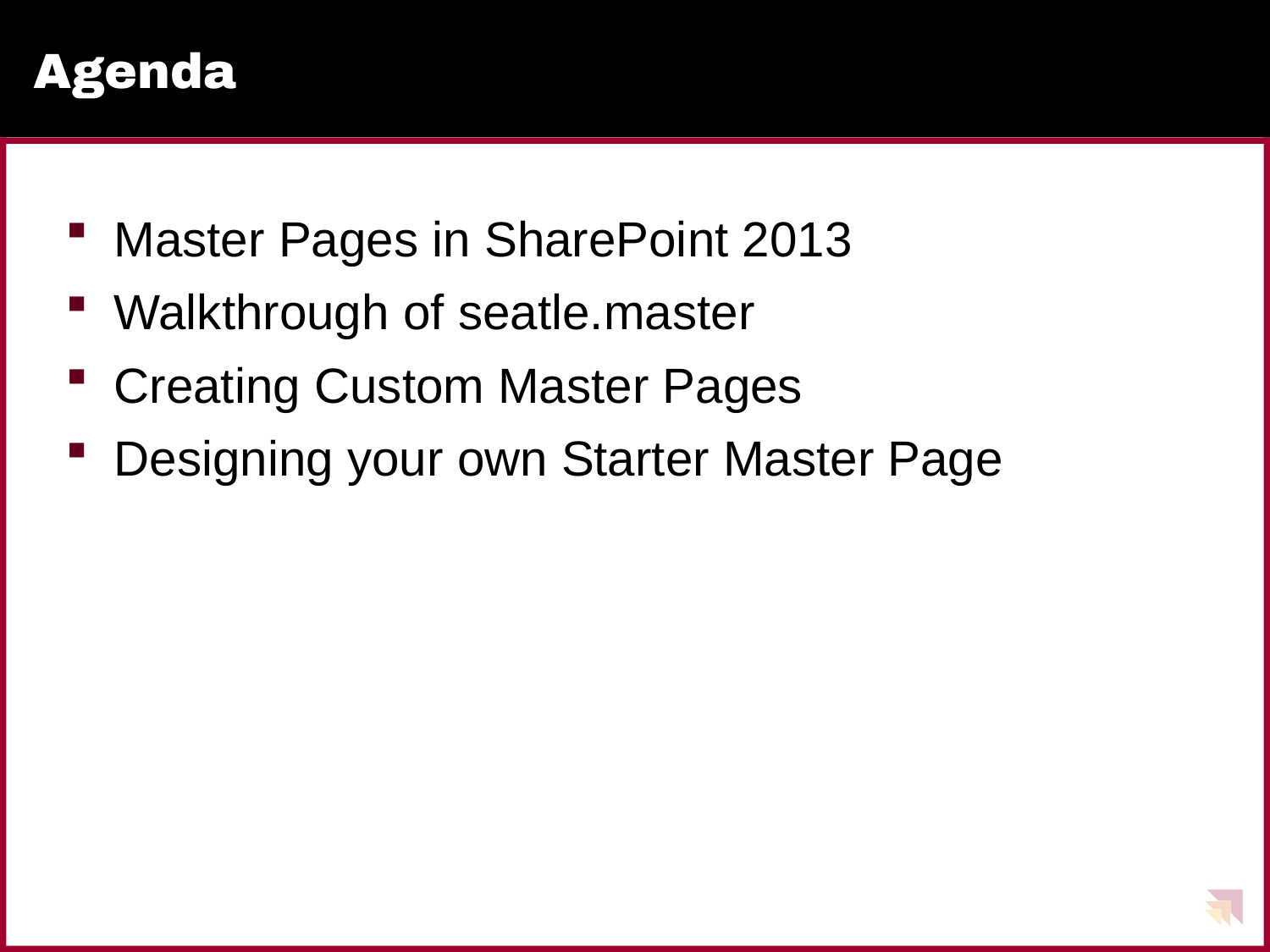

# Agenda
Master Pages in SharePoint 2013
Walkthrough of seatle.master
Creating Custom Master Pages
Designing your own Starter Master Page